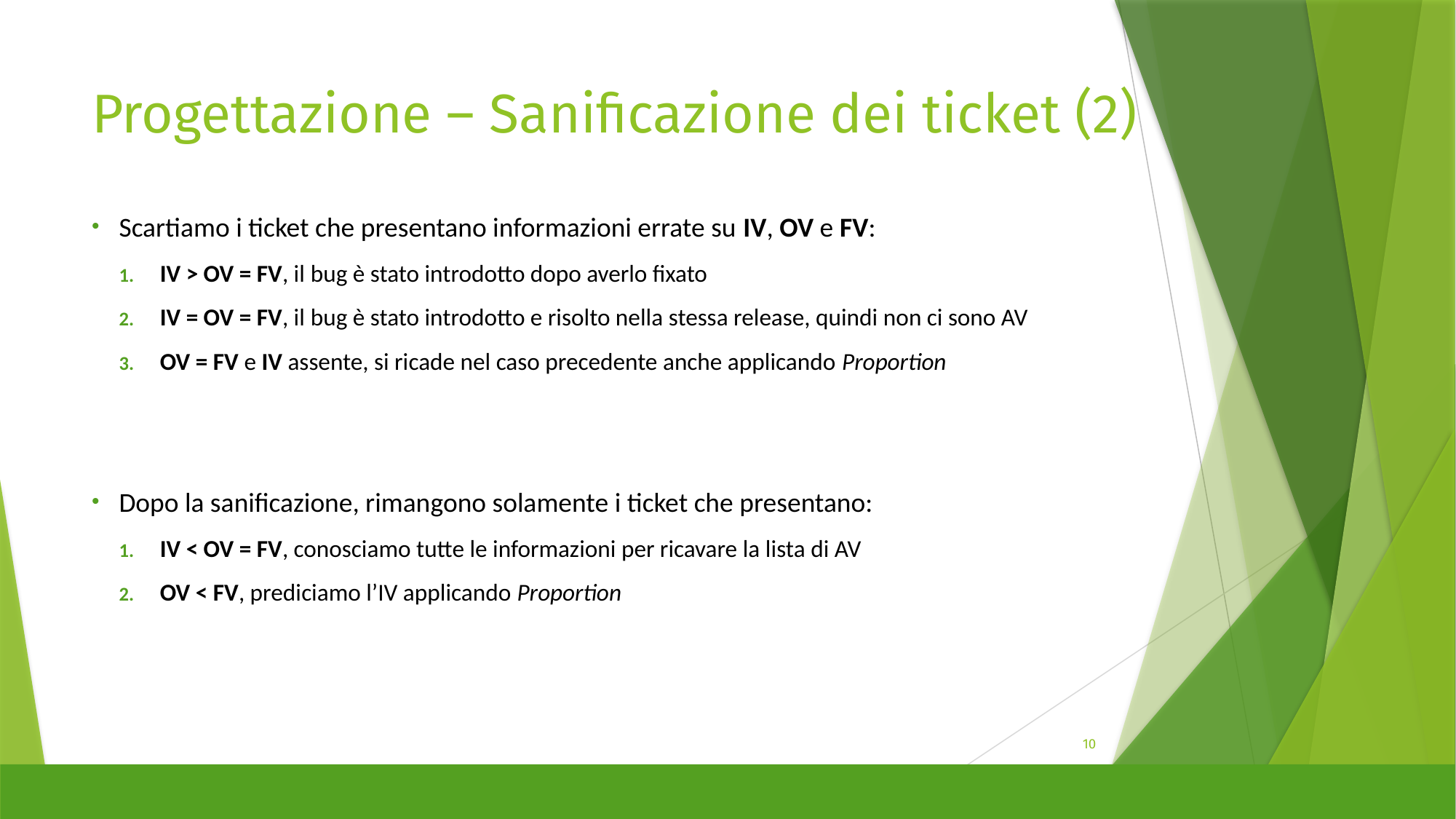

# Progettazione – Sanificazione dei ticket (2)
Scartiamo i ticket che presentano informazioni errate su IV, OV e FV:
IV > OV = FV, il bug è stato introdotto dopo averlo fixato
IV = OV = FV, il bug è stato introdotto e risolto nella stessa release, quindi non ci sono AV
OV = FV e IV assente, si ricade nel caso precedente anche applicando Proportion

Dopo la sanificazione, rimangono solamente i ticket che presentano:
IV < OV = FV, conosciamo tutte le informazioni per ricavare la lista di AV
OV < FV, prediciamo l’IV applicando Proportion
10